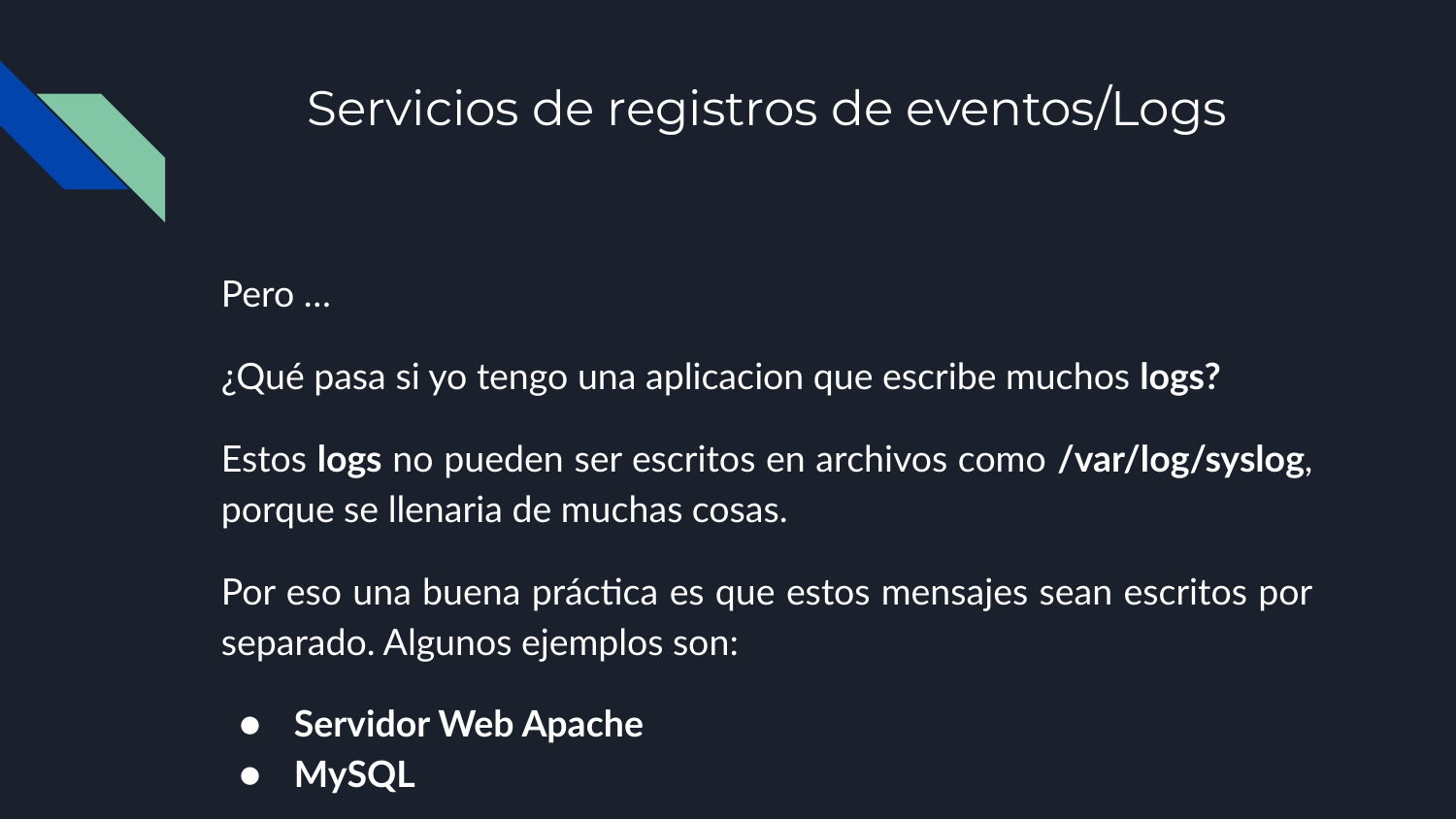

# Servicios de registros de eventos/Logs
Pero …
¿Qué pasa si yo tengo una aplicacion que escribe muchos logs?
Estos logs no pueden ser escritos en archivos como /var/log/syslog, porque se llenaria de muchas cosas.
Por eso una buena práctica es que estos mensajes sean escritos por separado. Algunos ejemplos son:
Servidor Web Apache
MySQL